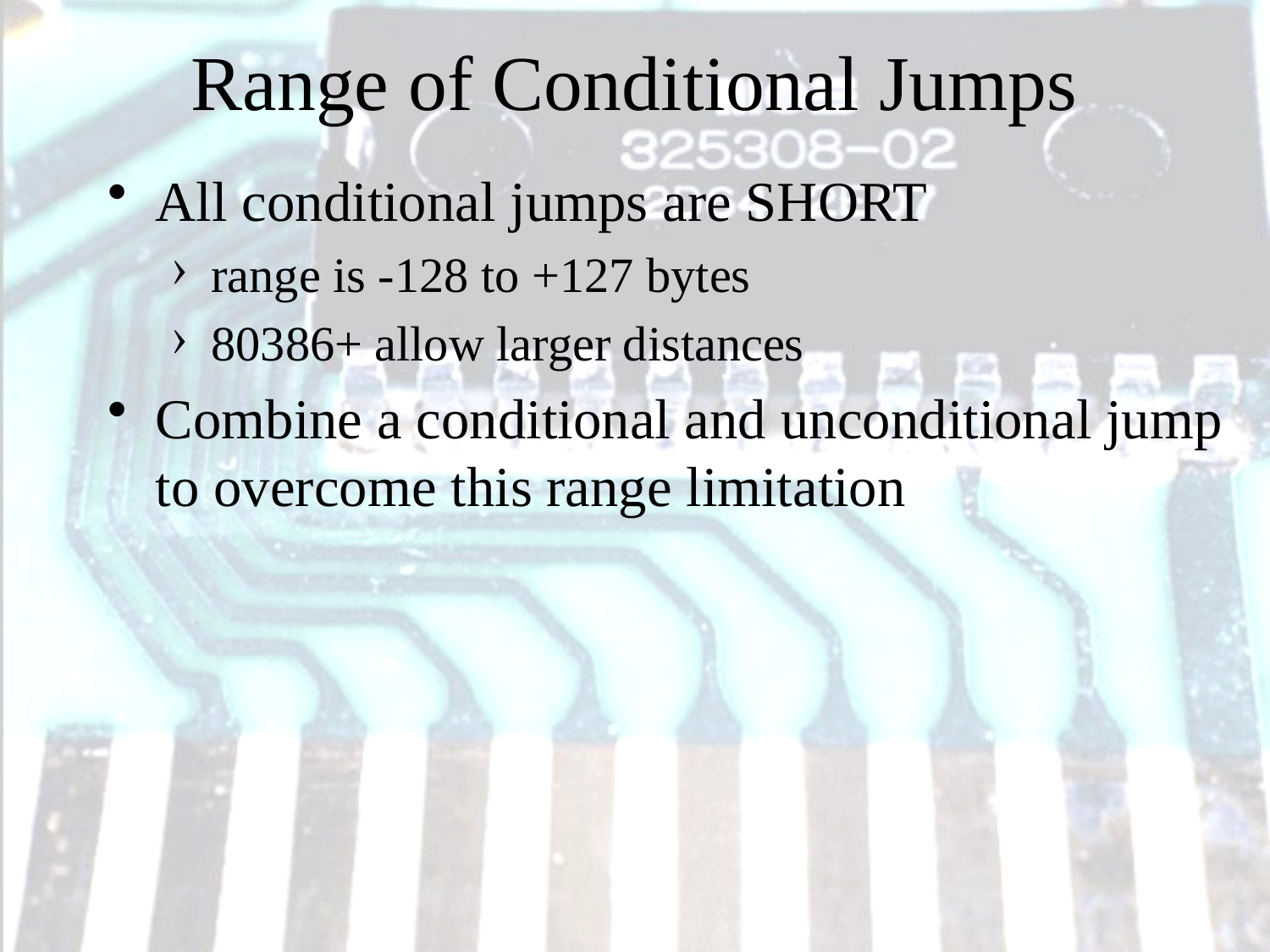

Range of Conditional Jumps
All conditional jumps are SHORT
range is -128 to +127 bytes
80386+ allow larger distances
Combine a conditional and unconditional jump to overcome this range limitation